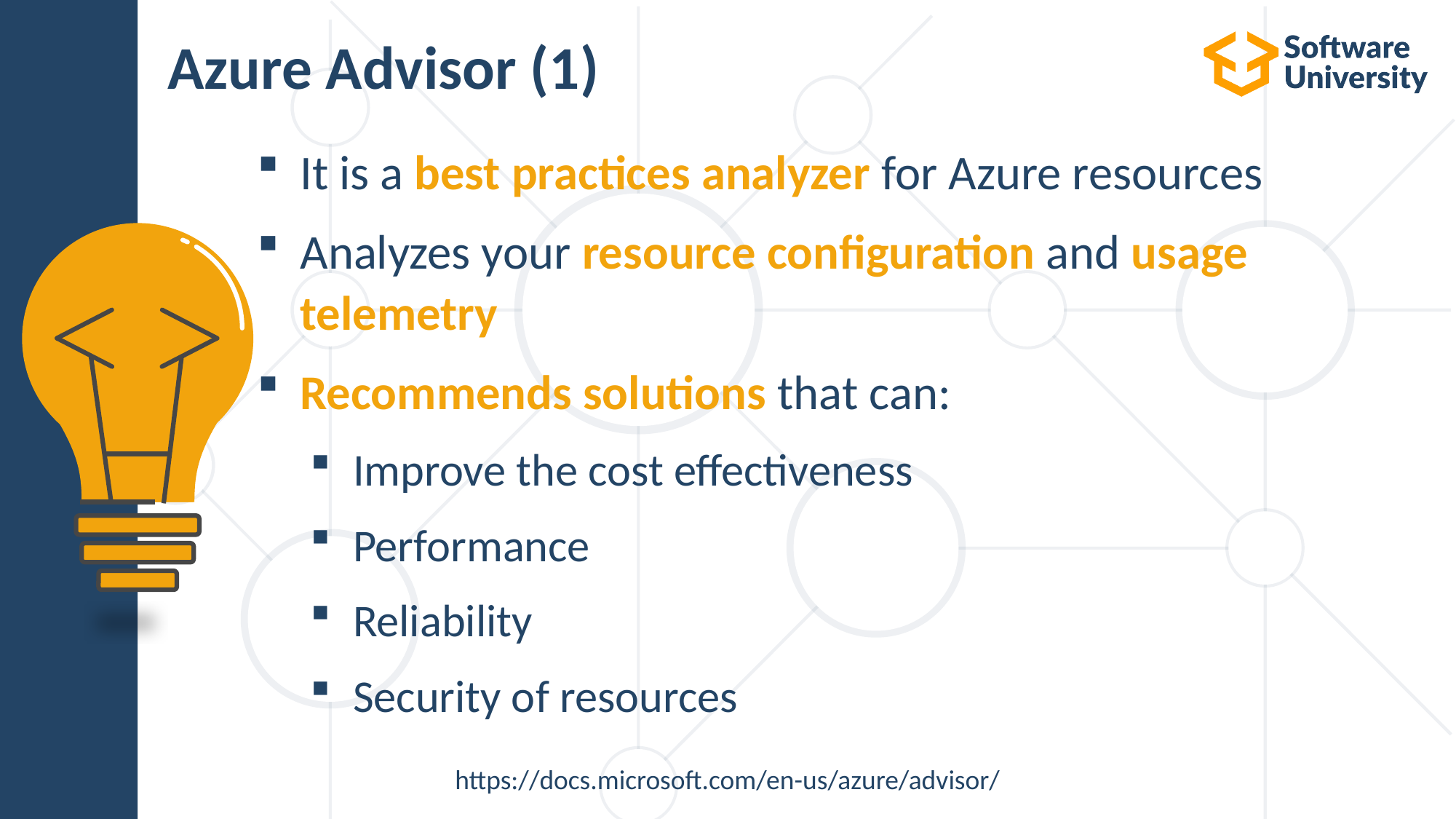

# Azure Advisor (1)
It is a best practices analyzer for Azure resources
Analyzes your resource configuration and usage telemetry
Recommends solutions that can:
Improve the cost effectiveness
Performance
Reliability
Security of resources
https://docs.microsoft.com/en-us/azure/advisor/